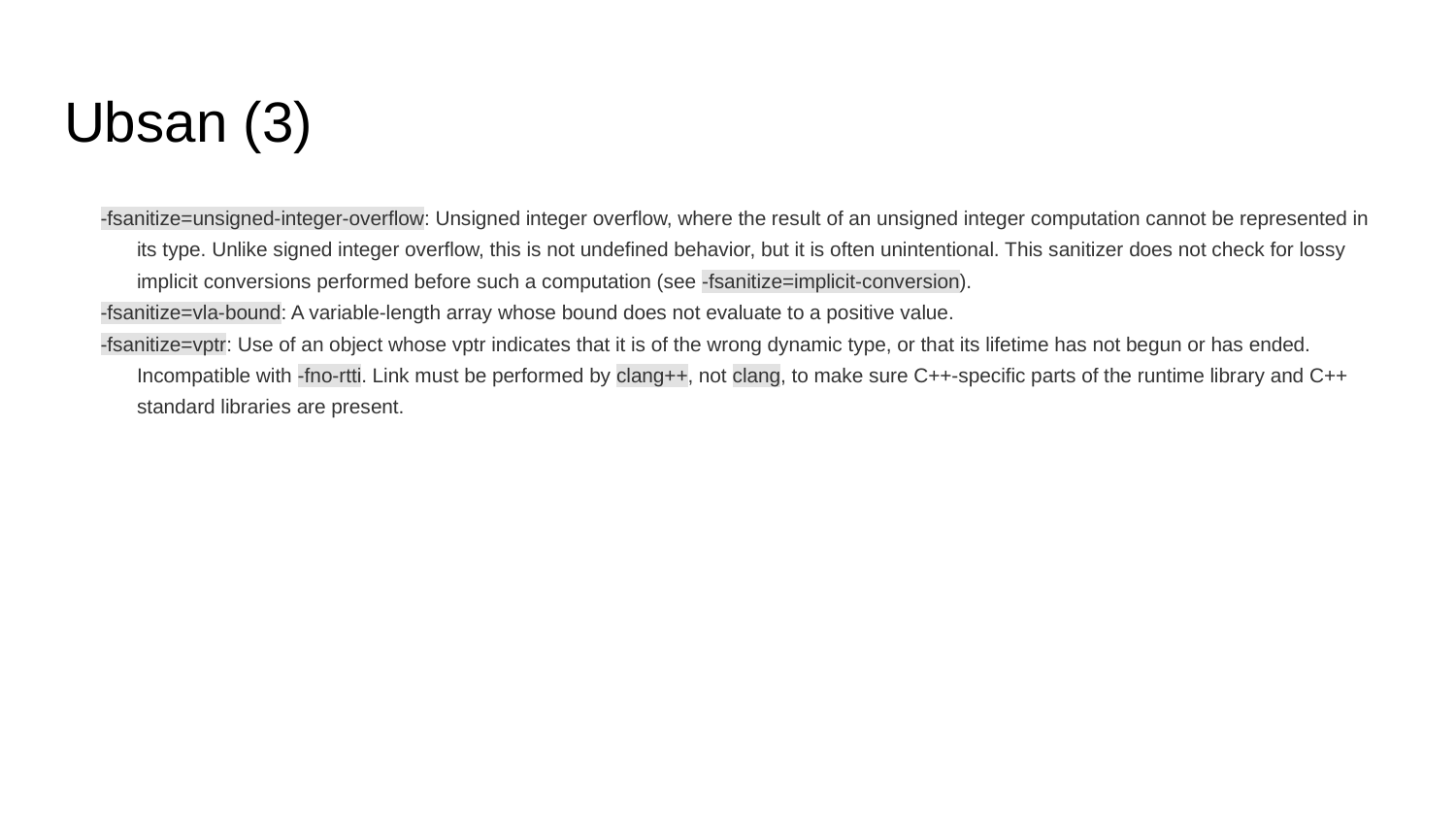

# Ubsan (3)
-fsanitize=unsigned-integer-overflow: Unsigned integer overflow, where the result of an unsigned integer computation cannot be represented in its type. Unlike signed integer overflow, this is not undefined behavior, but it is often unintentional. This sanitizer does not check for lossy implicit conversions performed before such a computation (see -fsanitize=implicit-conversion).
-fsanitize=vla-bound: A variable-length array whose bound does not evaluate to a positive value.
-fsanitize=vptr: Use of an object whose vptr indicates that it is of the wrong dynamic type, or that its lifetime has not begun or has ended. Incompatible with -fno-rtti. Link must be performed by clang++, not clang, to make sure C++-specific parts of the runtime library and C++ standard libraries are present.